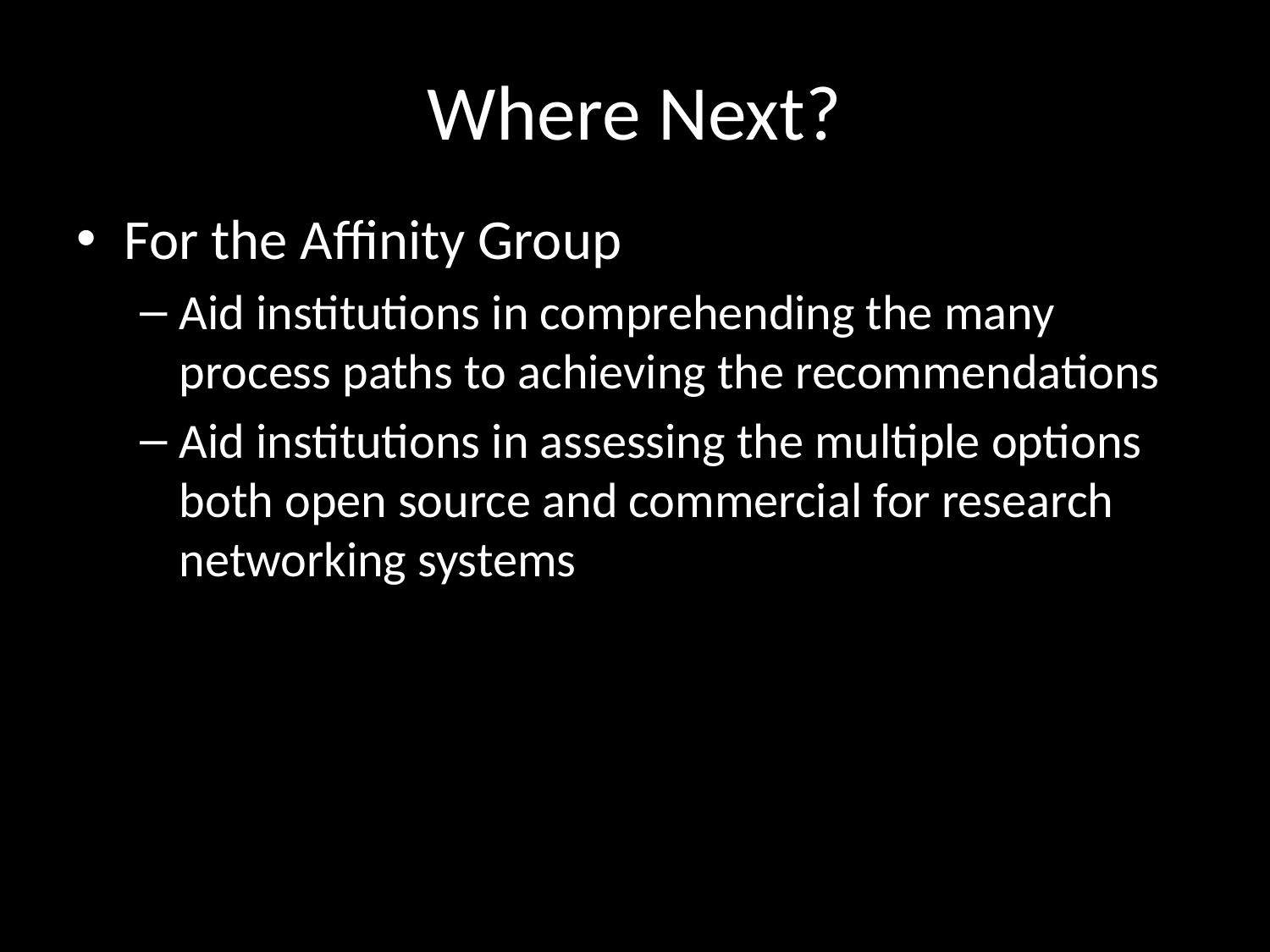

# Where Next?
For the Affinity Group
Aid institutions in comprehending the many process paths to achieving the recommendations
Aid institutions in assessing the multiple options both open source and commercial for research networking systems